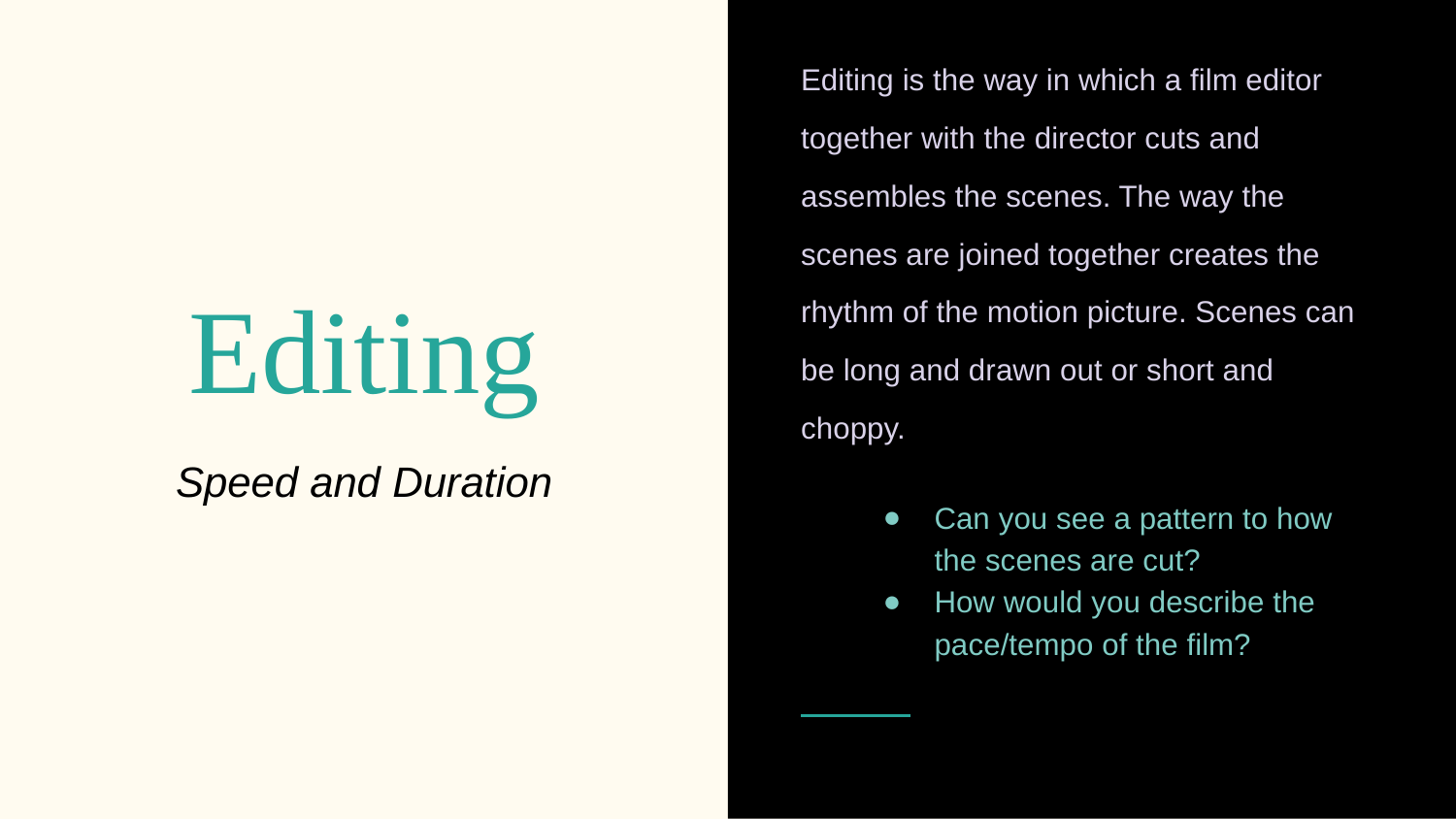

Editing is the way in which a film editor together with the director cuts and assembles the scenes. The way the scenes are joined together creates the rhythm of the motion picture. Scenes can be long and drawn out or short and choppy.
Can you see a pattern to how the scenes are cut?
How would you describe the pace/tempo of the film?

# Editing
Speed and Duration